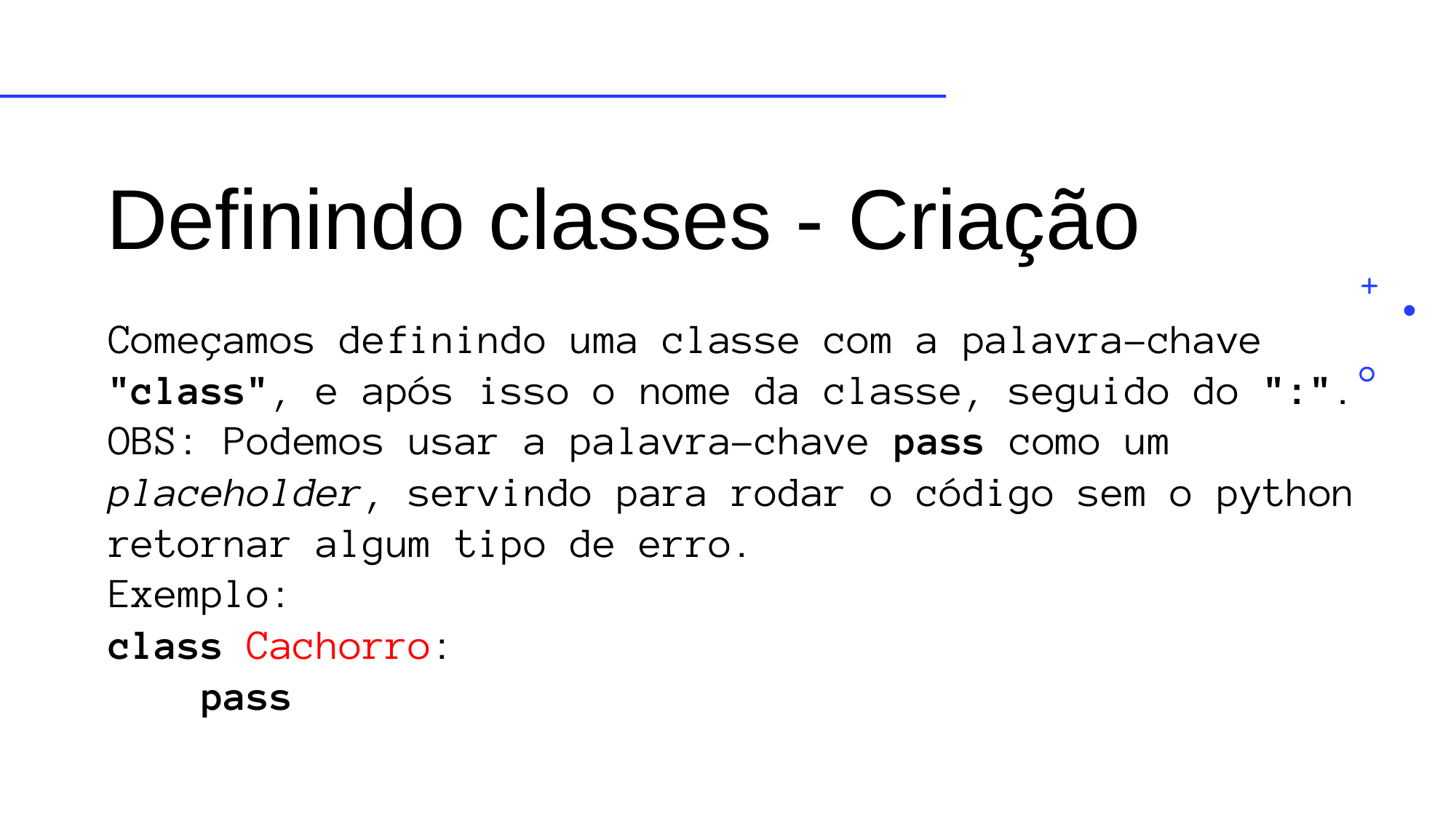

# Definindo classes - Criação

Começamos definindo uma classe com a palavra-chave "class", e após isso o nome da classe, seguido do ":". OBS: Podemos usar a palavra-chave pass como um placeholder, servindo para rodar o código sem o python retornar algum tipo de erro.
Exemplo:
class Cachorro:
    pass